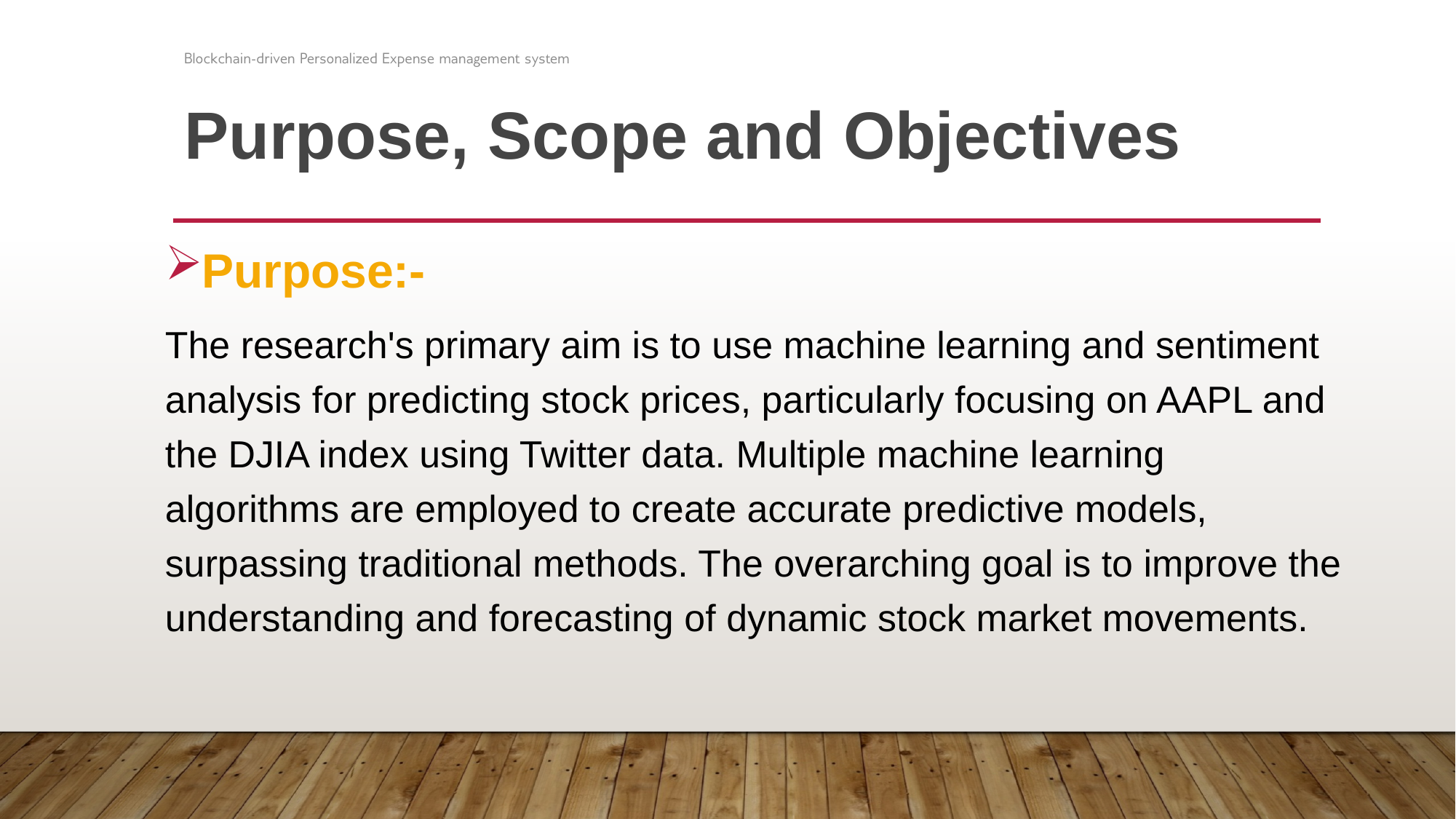

Blockchain-driven Personalized Expense management system

# Purpose, Scope and Objectives
Purpose:-
The research's primary aim is to use machine learning and sentiment analysis for predicting stock prices, particularly focusing on AAPL and the DJIA index using Twitter data. Multiple machine learning algorithms are employed to create accurate predictive models, surpassing traditional methods. The overarching goal is to improve the understanding and forecasting of dynamic stock market movements.